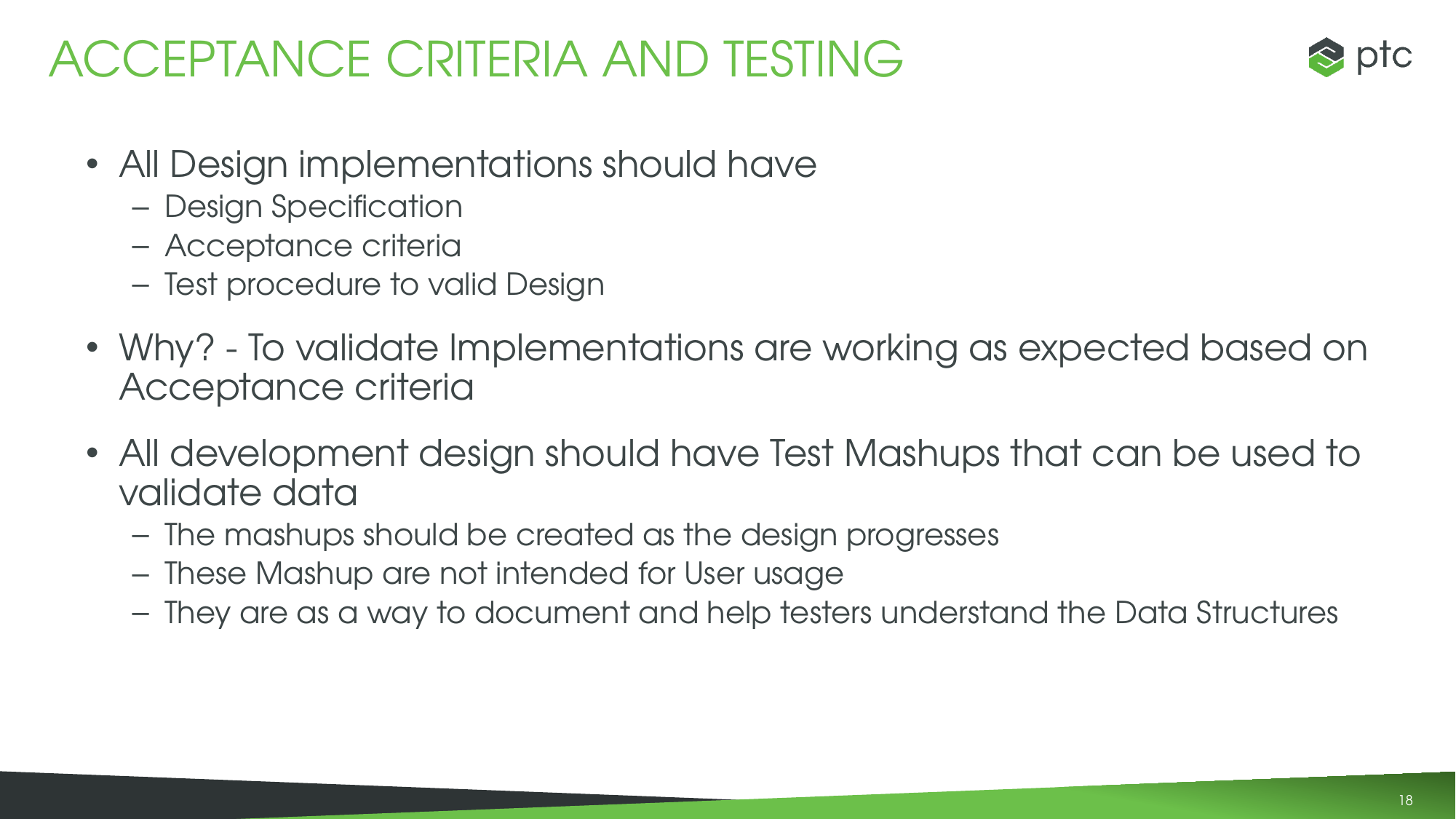

# ACCEPTANCE CRITERIA and TESTING
All Design implementations should have
Design Specification
Acceptance criteria
Test procedure to valid Design
Why? - To validate Implementations are working as expected based on Acceptance criteria
All development design should have Test Mashups that can be used to validate data
The mashups should be created as the design progresses
These Mashup are not intended for User usage
They are as a way to document and help testers understand the Data Structures